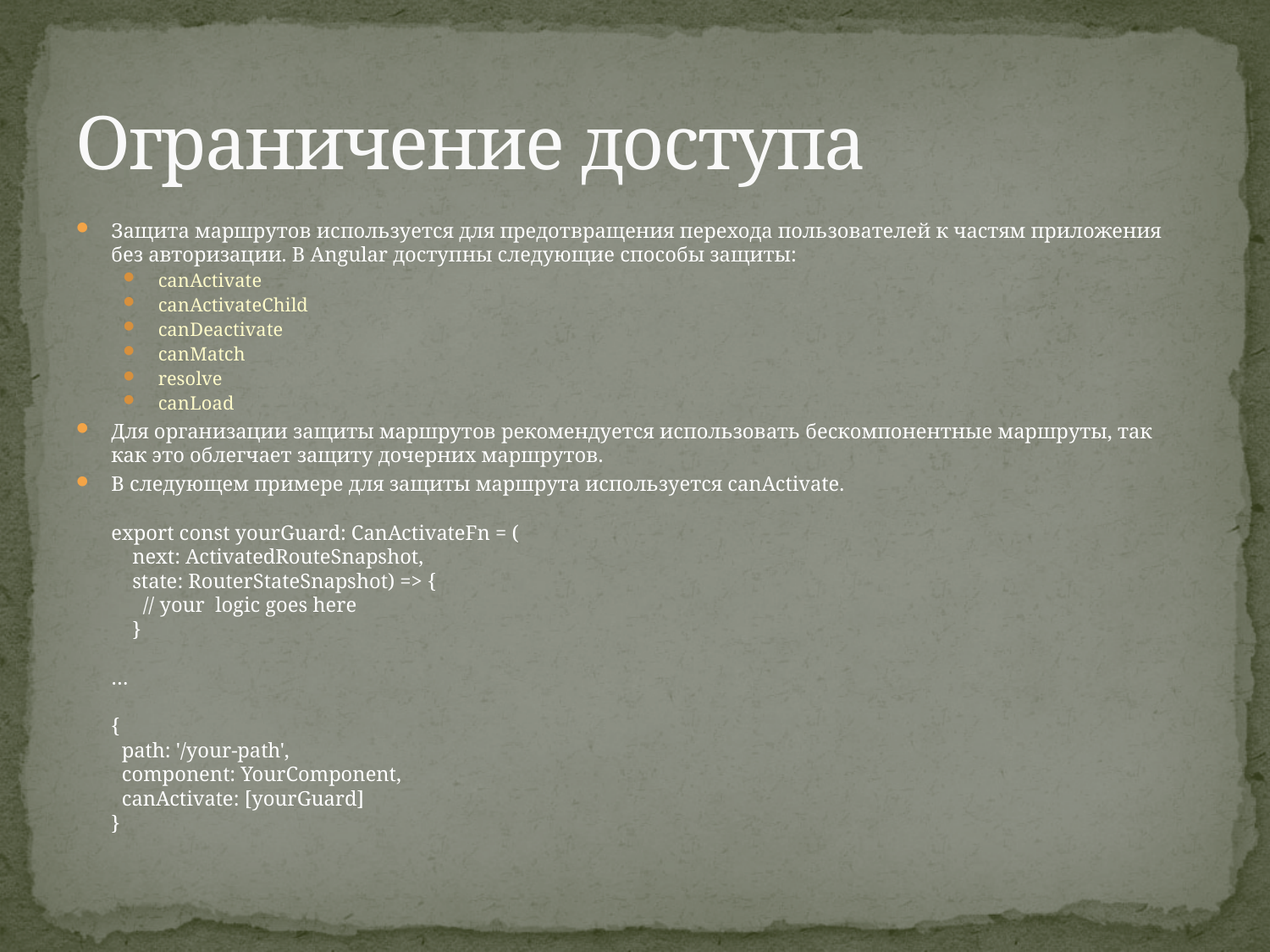

# Ограничение доступа
Защита маршрутов используется для предотвращения перехода пользователей к частям приложения без авторизации. В Angular доступны следующие способы защиты:
canActivate
canActivateChild
canDeactivate
canMatch
resolve
canLoad
Для организации защиты маршрутов рекомендуется использовать бескомпонентные маршруты, так как это облегчает защиту дочерних маршрутов.
В следующем примере для защиты маршрута используется canActivate.
export const yourGuard: CanActivateFn = (
    next: ActivatedRouteSnapshot,
    state: RouterStateSnapshot) => {
      // your  logic goes here
    }
…
{
  path: '/your-path',
  component: YourComponent,
  canActivate: [yourGuard]
}